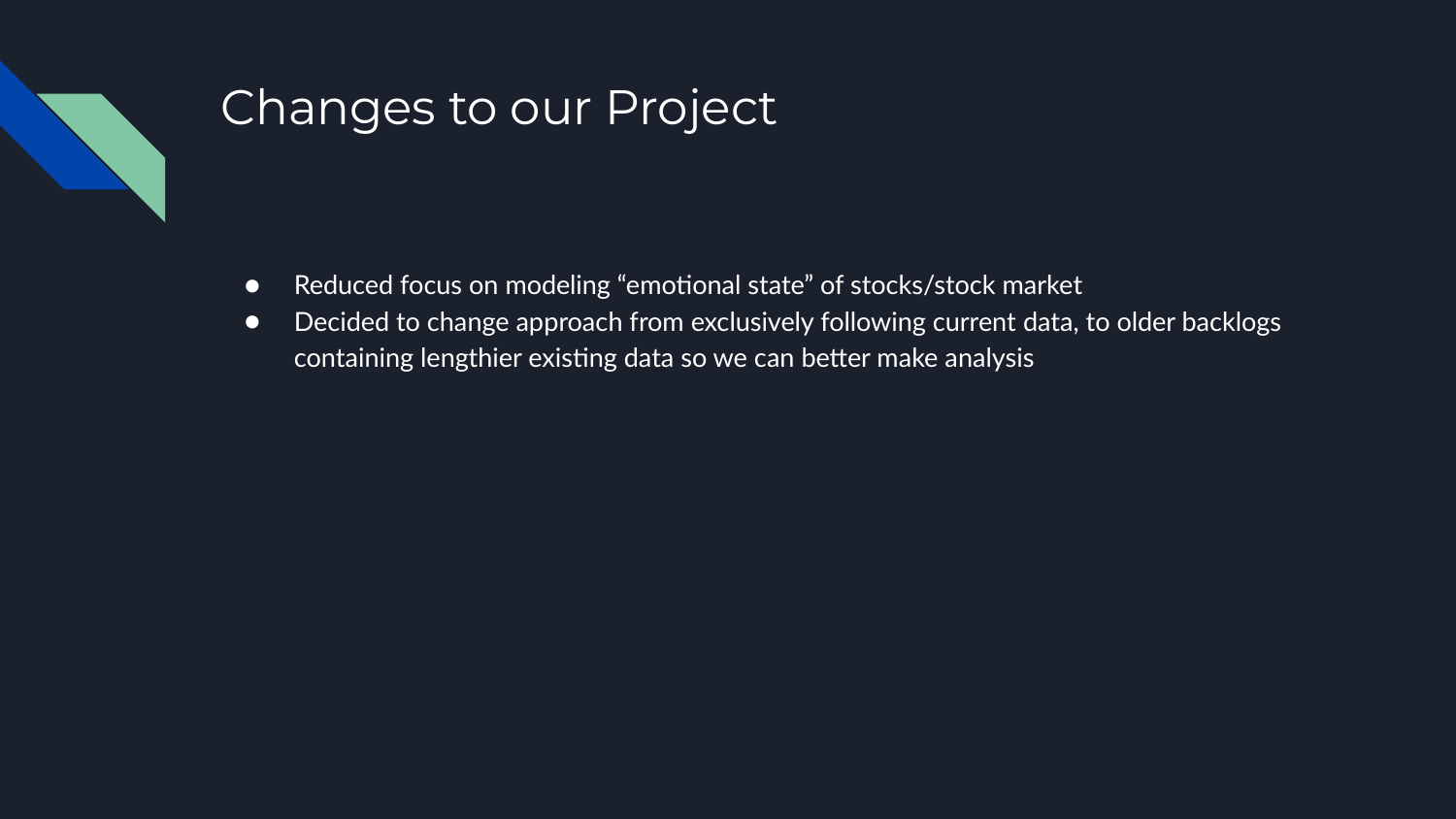

# Changes to our Project
Reduced focus on modeling “emotional state” of stocks/stock market
Decided to change approach from exclusively following current data, to older backlogs containing lengthier existing data so we can better make analysis